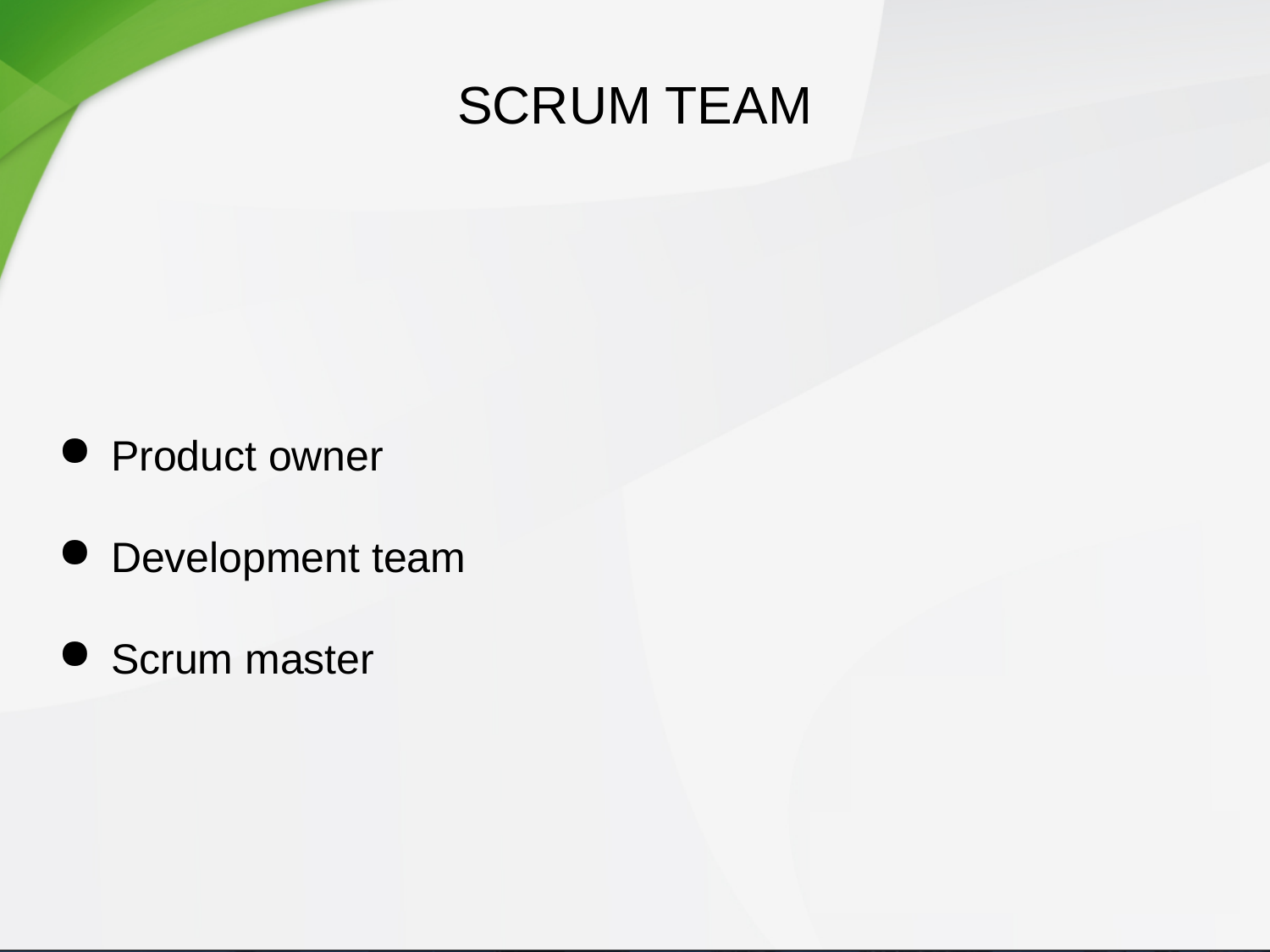

SCRUM TEAM
Product owner
Development team
Scrum master